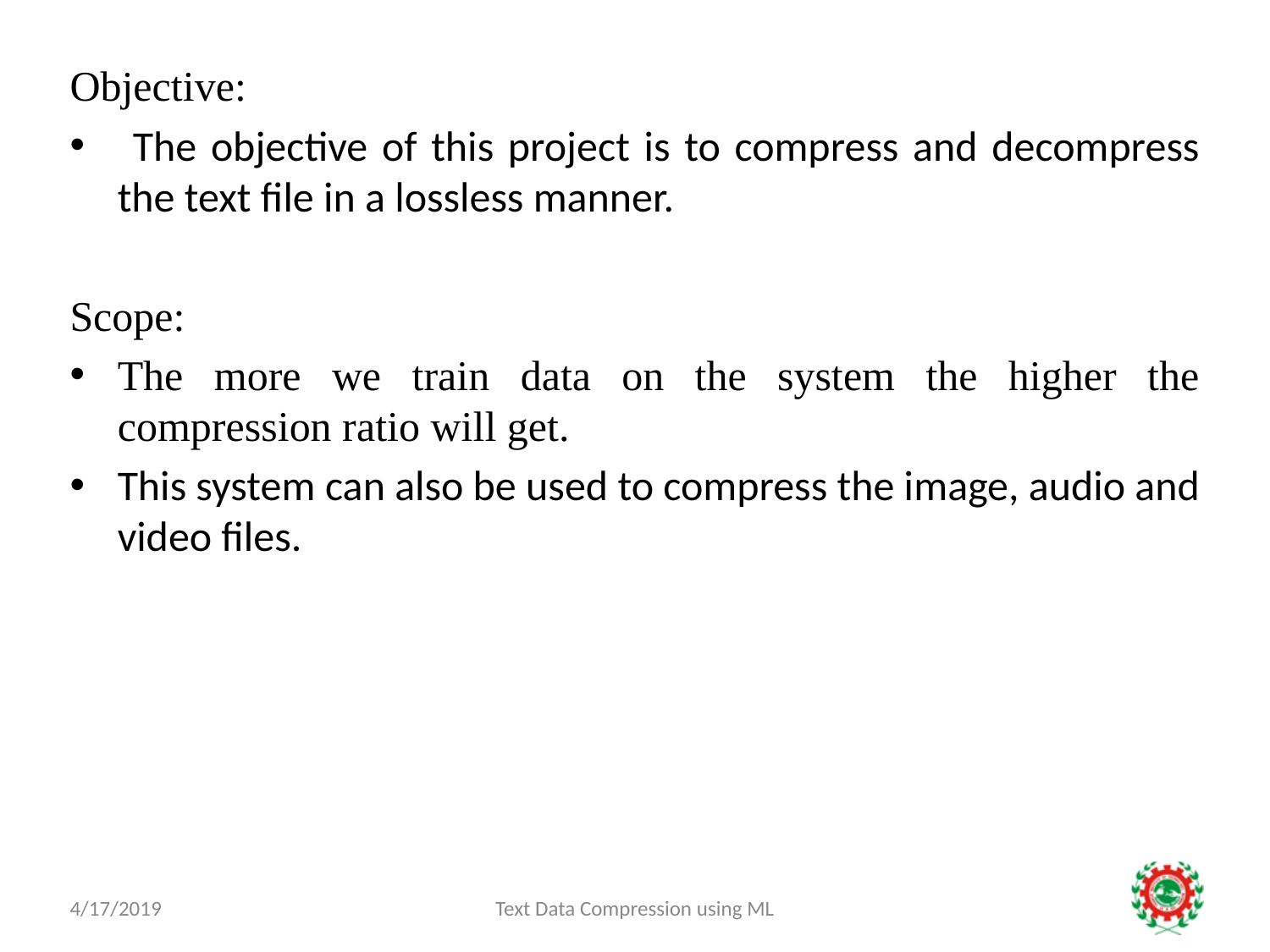

Objective:
 The objective of this project is to compress and decompress the text file in a lossless manner.

Scope:
The more we train data on the system the higher the compression ratio will get.
This system can also be used to compress the image, audio and video files.
4/17/2019
Text Data Compression using ML
6